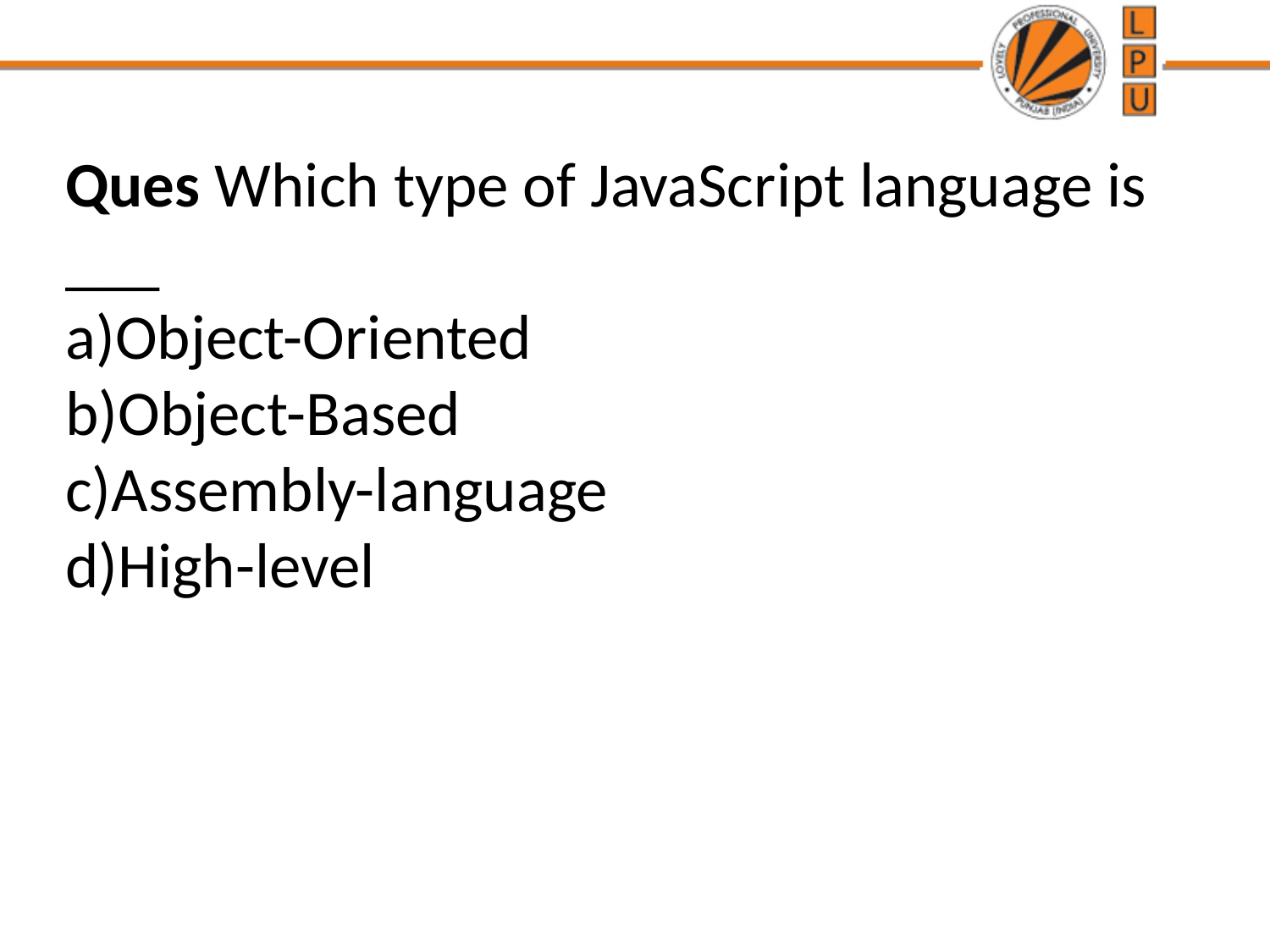

Ques Which type of JavaScript language is ___
a)Object-Oriented
b)Object-Based
c)Assembly-language
d)High-level